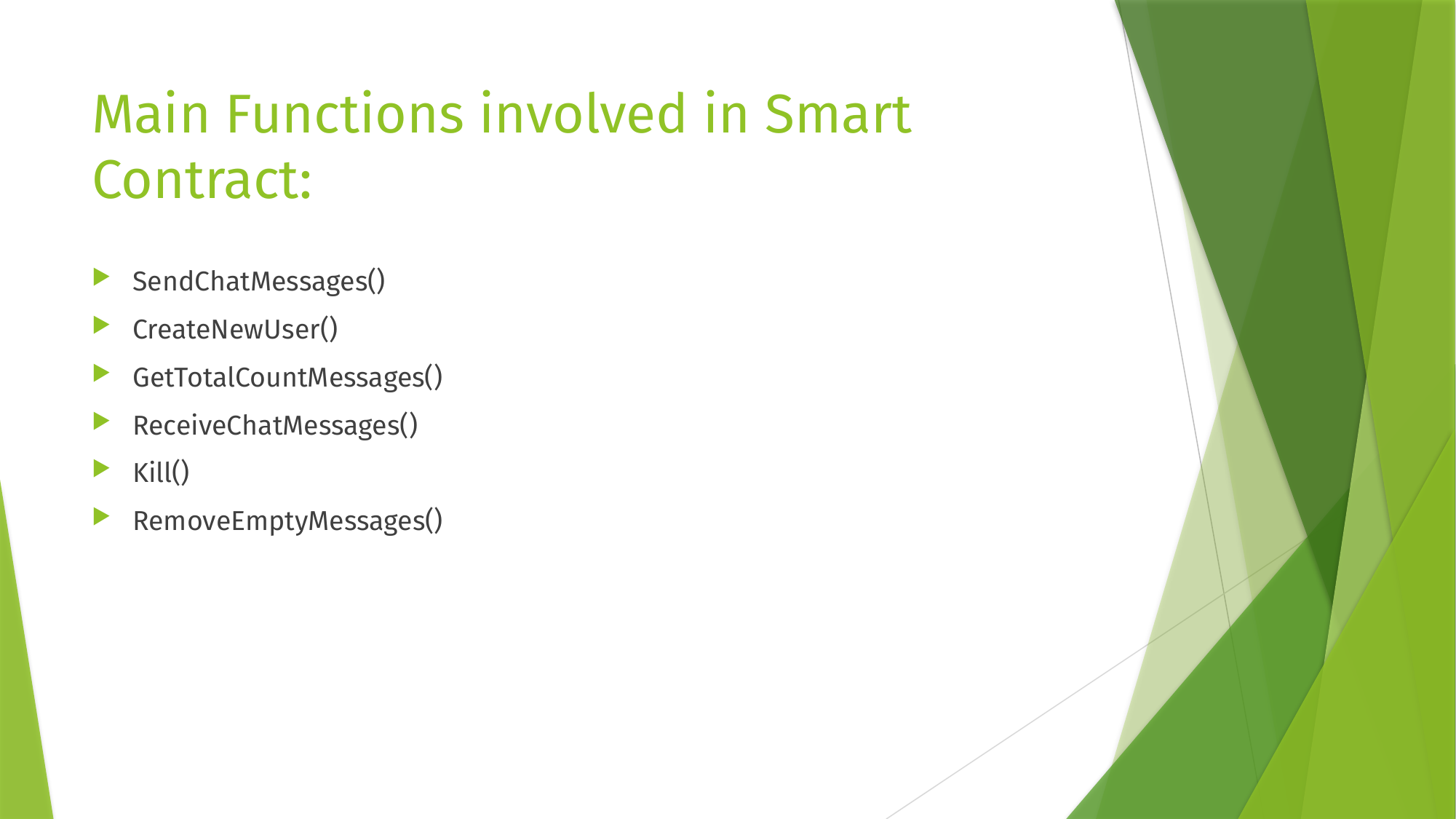

# Main Functions involved in Smart Contract:
SendChatMessages()
CreateNewUser()
GetTotalCountMessages()
ReceiveChatMessages()
Kill()
RemoveEmptyMessages()